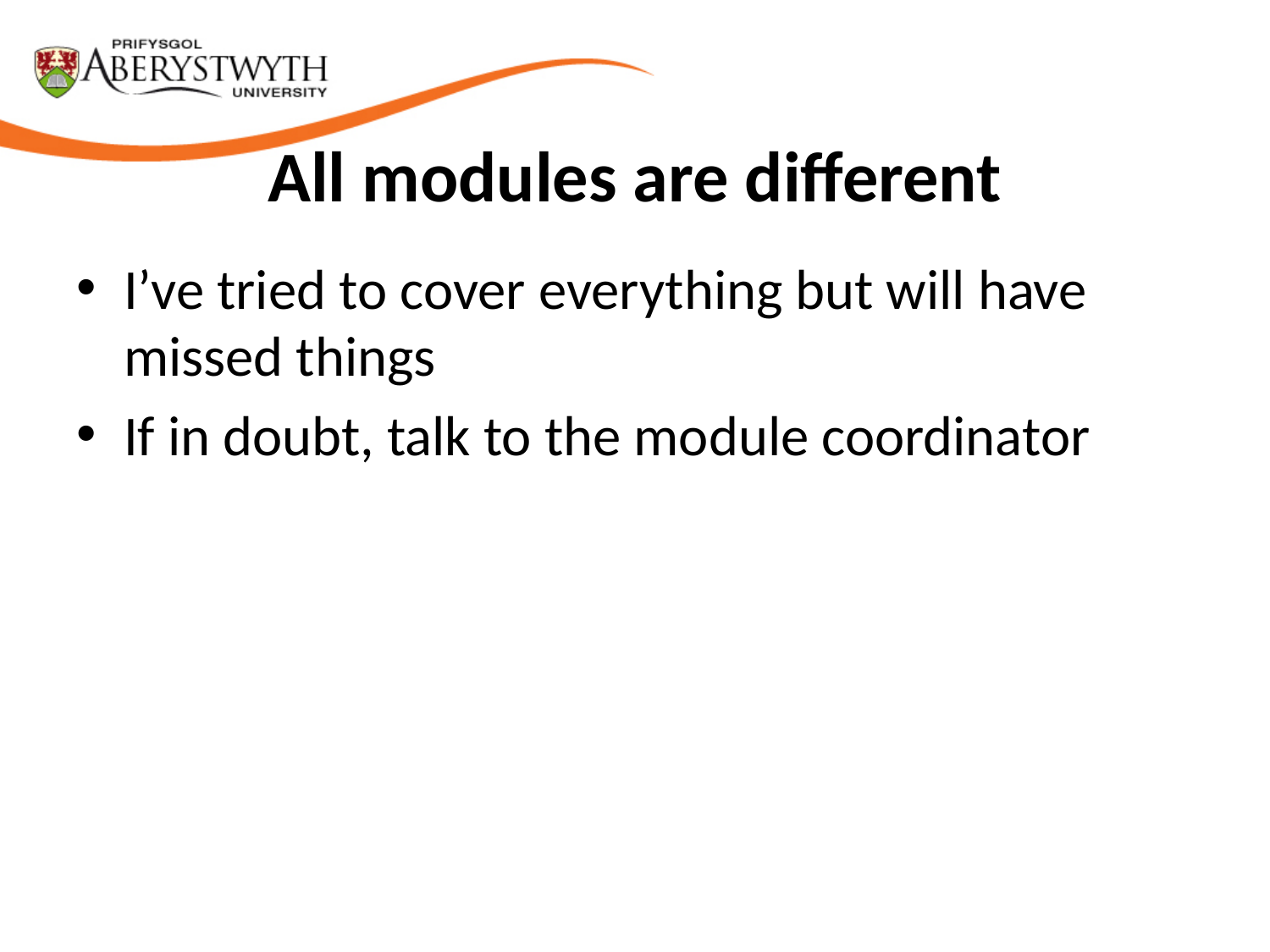

# All modules are different
I’ve tried to cover everything but will have missed things
If in doubt, talk to the module coordinator